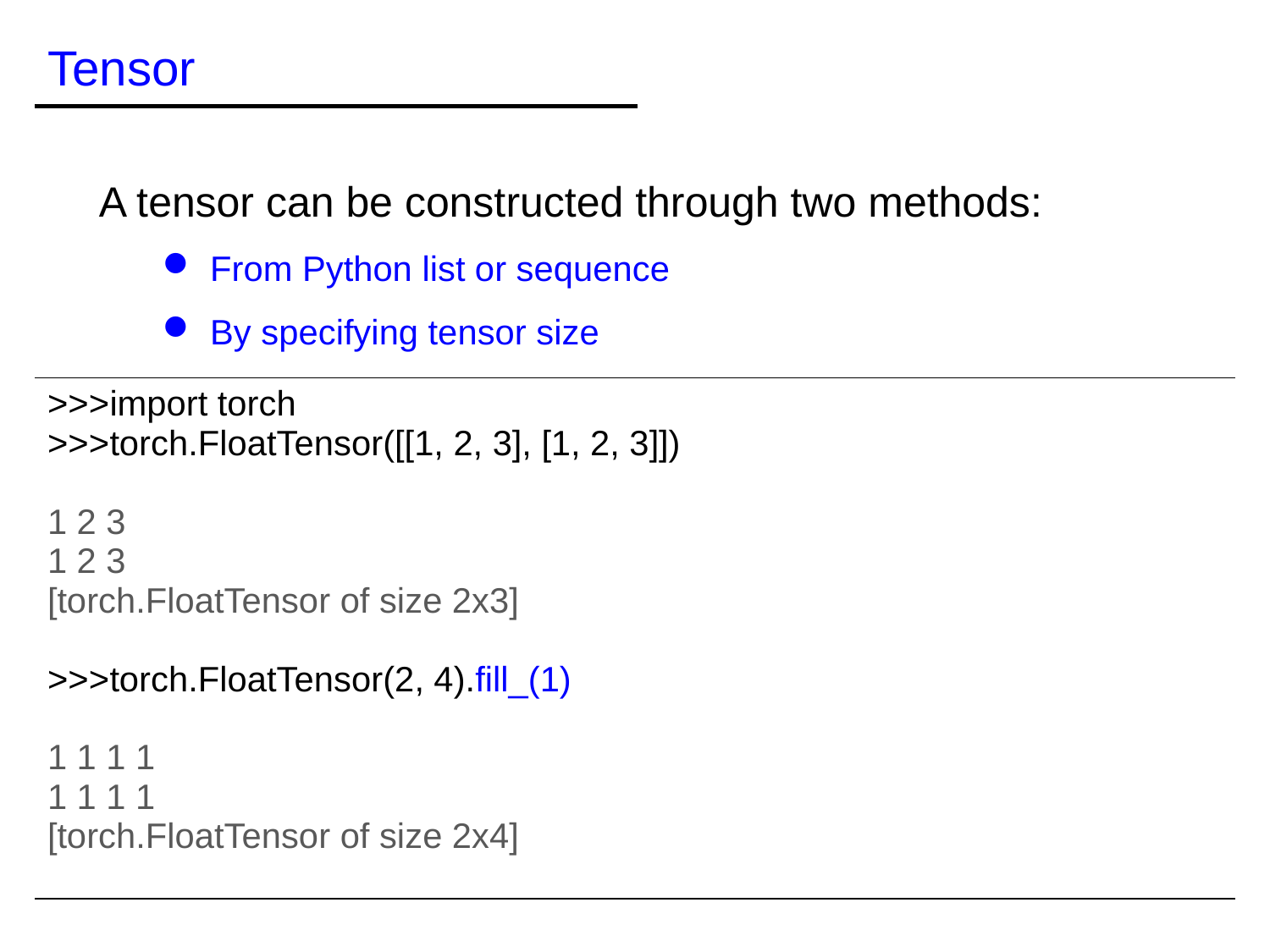

Tensor
A tensor can be constructed through two methods:
From Python list or sequence
By specifying tensor size
| >>>import torch >>>torch.FloatTensor([[1, 2, 3], [1, 2, 3]]) 1 2 3 1 2 3 [torch.FloatTensor of size 2x3] >>>torch.FloatTensor(2, 4).fill\_(1) 1 1 1 1 1 1 1 1 [torch.FloatTensor of size 2x4] |
| --- |